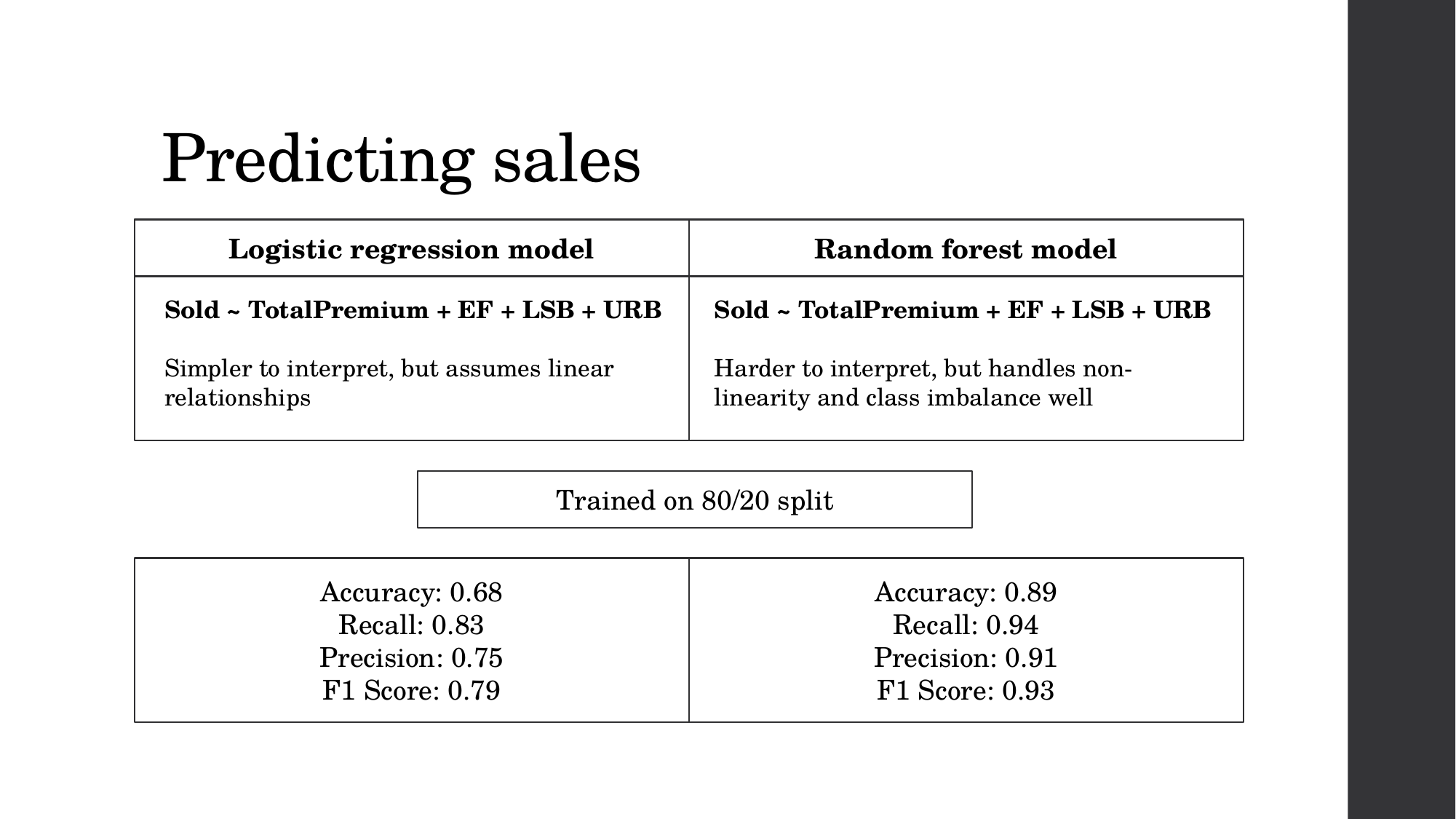

# Predicting sales
Logistic regression model

Random forest model
Sold ~ TotalPremium + EF + LSB + URB

Simpler to interpret, but assumes linear relationships

Sold ~ TotalPremium + EF + LSB + URB

Harder to interpret, but handles non-linearity and class imbalance well
Trained on 80/20 split
Accuracy: 0.68
Recall: 0.83
Precision: 0.75
F1 Score: 0.79
Accuracy: 0.89
Recall: 0.94
Precision: 0.91
F1 Score: 0.93